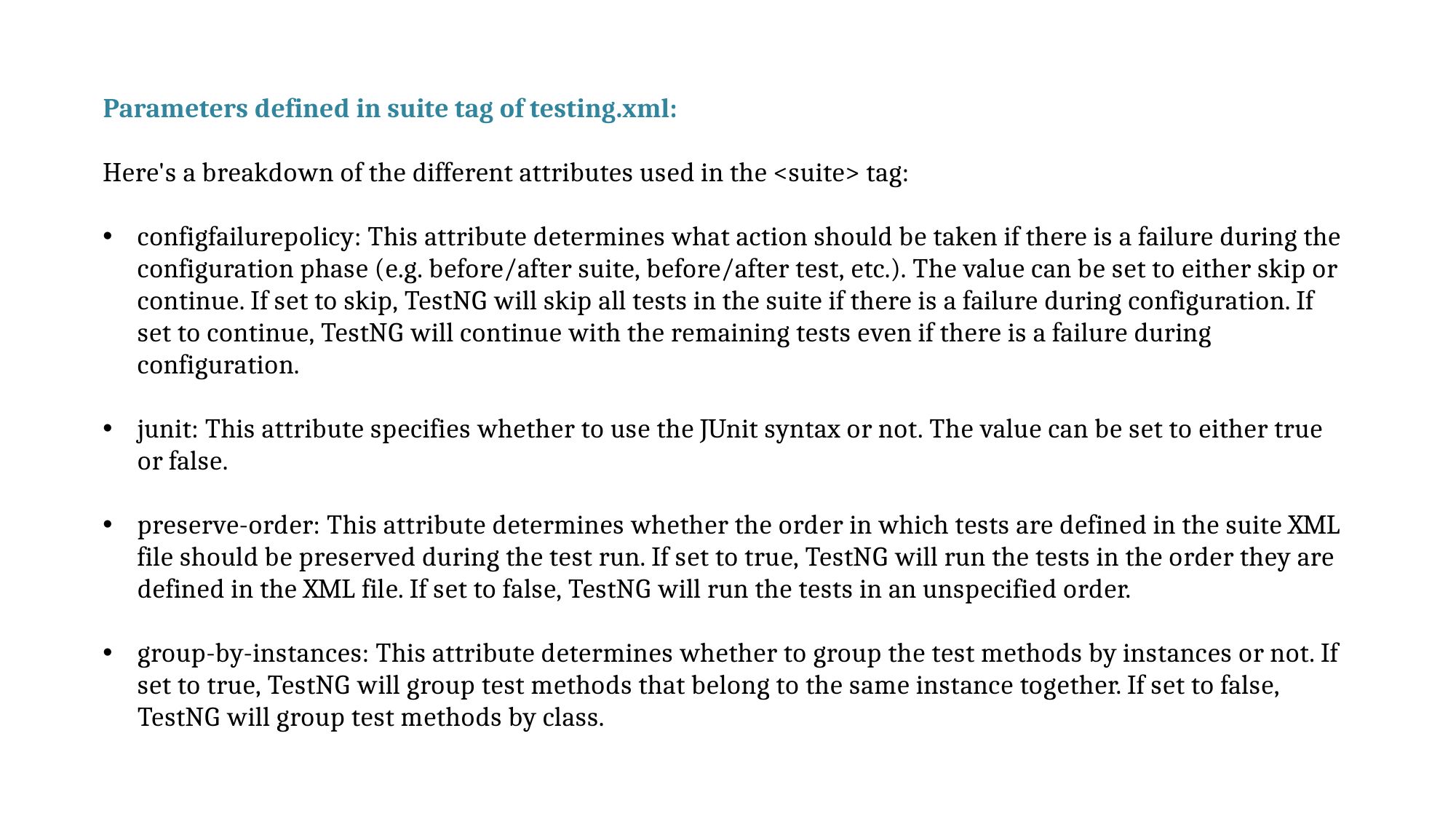

| Parameters defined in suite tag of testing.xml: Here's a breakdown of the different attributes used in the <suite> tag: configfailurepolicy: This attribute determines what action should be taken if there is a failure during the configuration phase (e.g. before/after suite, before/after test, etc.). The value can be set to either skip or continue. If set to skip, TestNG will skip all tests in the suite if there is a failure during configuration. If set to continue, TestNG will continue with the remaining tests even if there is a failure during configuration. junit: This attribute specifies whether to use the JUnit syntax or not. The value can be set to either true or false. preserve-order: This attribute determines whether the order in which tests are defined in the suite XML file should be preserved during the test run. If set to true, TestNG will run the tests in the order they are defined in the XML file. If set to false, TestNG will run the tests in an unspecified order. group-by-instances: This attribute determines whether to group the test methods by instances or not. If set to true, TestNG will group test methods that belong to the same instance together. If set to false, TestNG will group test methods by class. |
| --- |